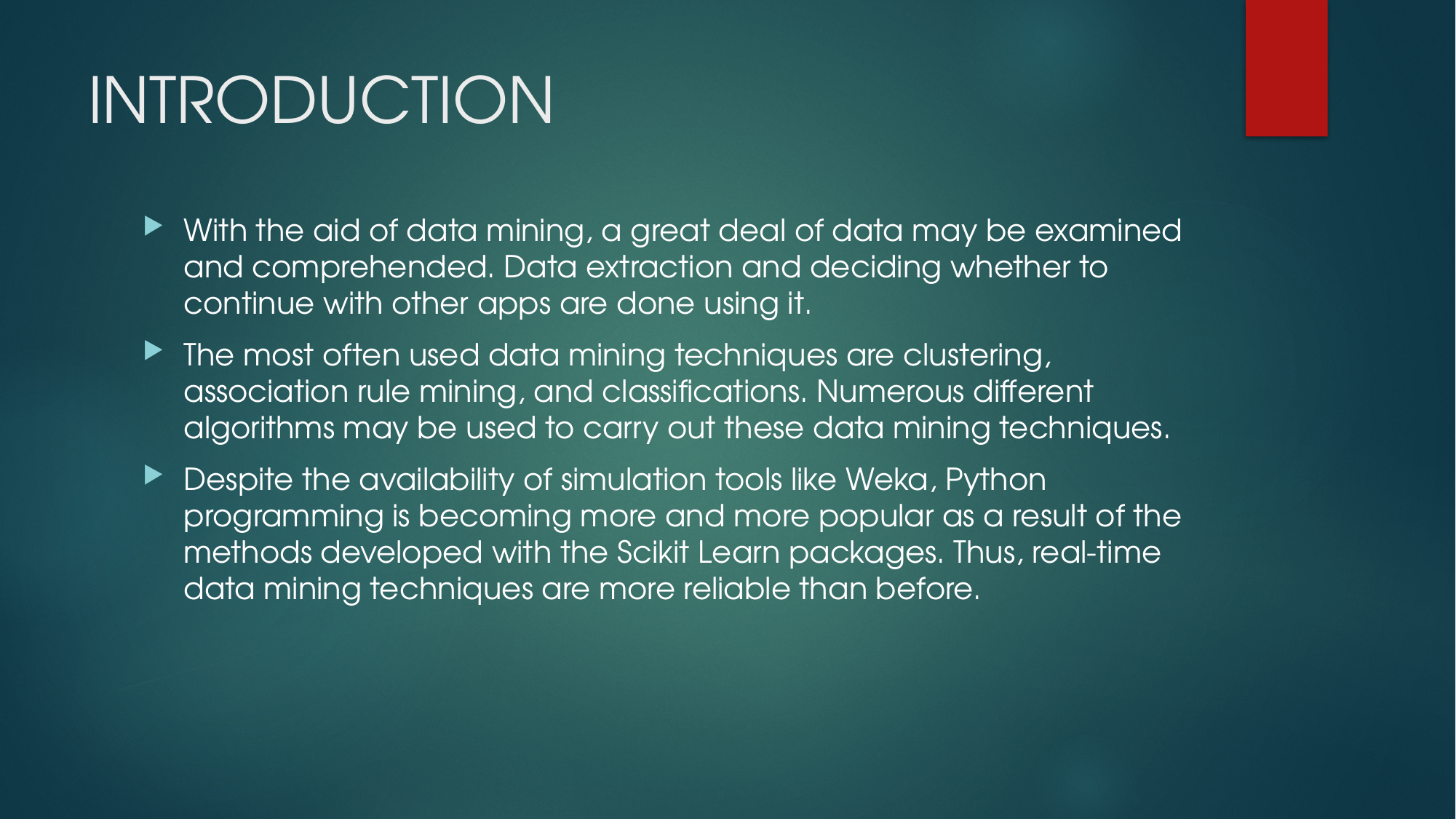

# INTRODUCTION
With the aid of data mining, a great deal of data may be examined and comprehended. Data extraction and deciding whether to continue with other apps are done using it.
The most often used data mining techniques are clustering, association rule mining, and classifications. Numerous different algorithms may be used to carry out these data mining techniques.
Despite the availability of simulation tools like Weka, Python programming is becoming more and more popular as a result of the methods developed with the Scikit Learn packages. Thus, real-time data mining techniques are more reliable than before.